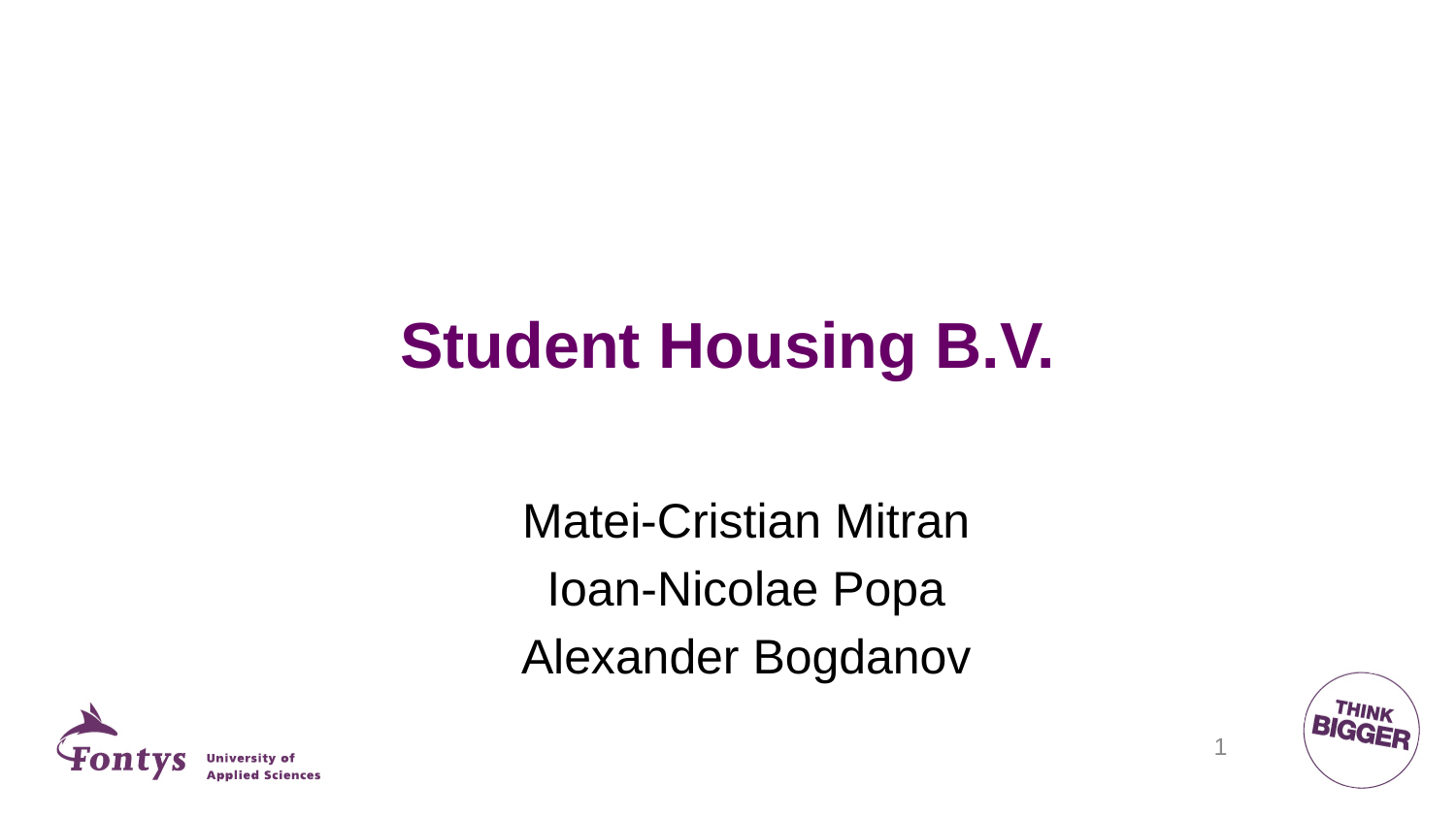

# Student Housing B.V.
Matei-Cristian Mitran
Ioan-Nicolae Popa
Alexander Bogdanov
1